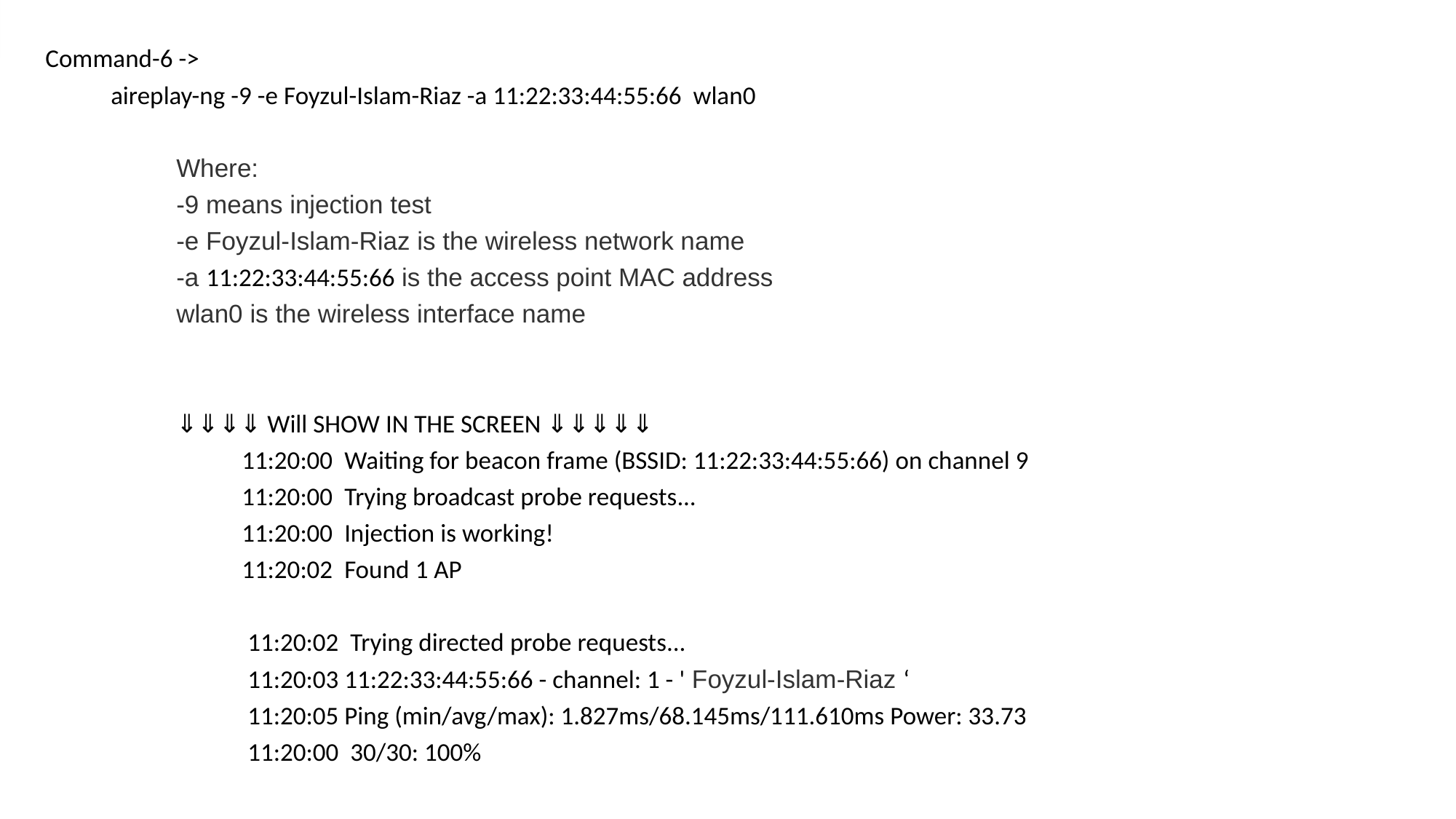

Command-6 ->
	aireplay-ng -9 -e Foyzul-Islam-Riaz -a 11:22:33:44:55:66  wlan0

		Where:
		-9 means injection test
		-e Foyzul-Islam-Riaz is the wireless network name
		-a 11:22:33:44:55:66 is the access point MAC address
		wlan0 is the wireless interface name

		⇓⇓⇓⇓ Will SHOW IN THE SCREEN ⇓⇓⇓⇓⇓
			11:20:00  Waiting for beacon frame (BSSID: 11:22:33:44:55:66) on channel 9
 			11:20:00  Trying broadcast probe requests...
			11:20:00  Injection is working!
 			11:20:02  Found 1 AP

			 11:20:02  Trying directed probe requests...
			 11:20:03 11:22:33:44:55:66 - channel: 1 - ' Foyzul-Islam-Riaz ‘
			 11:20:05 Ping (min/avg/max): 1.827ms/68.145ms/111.610ms Power: 33.73
			 11:20:00  30/30: 100%